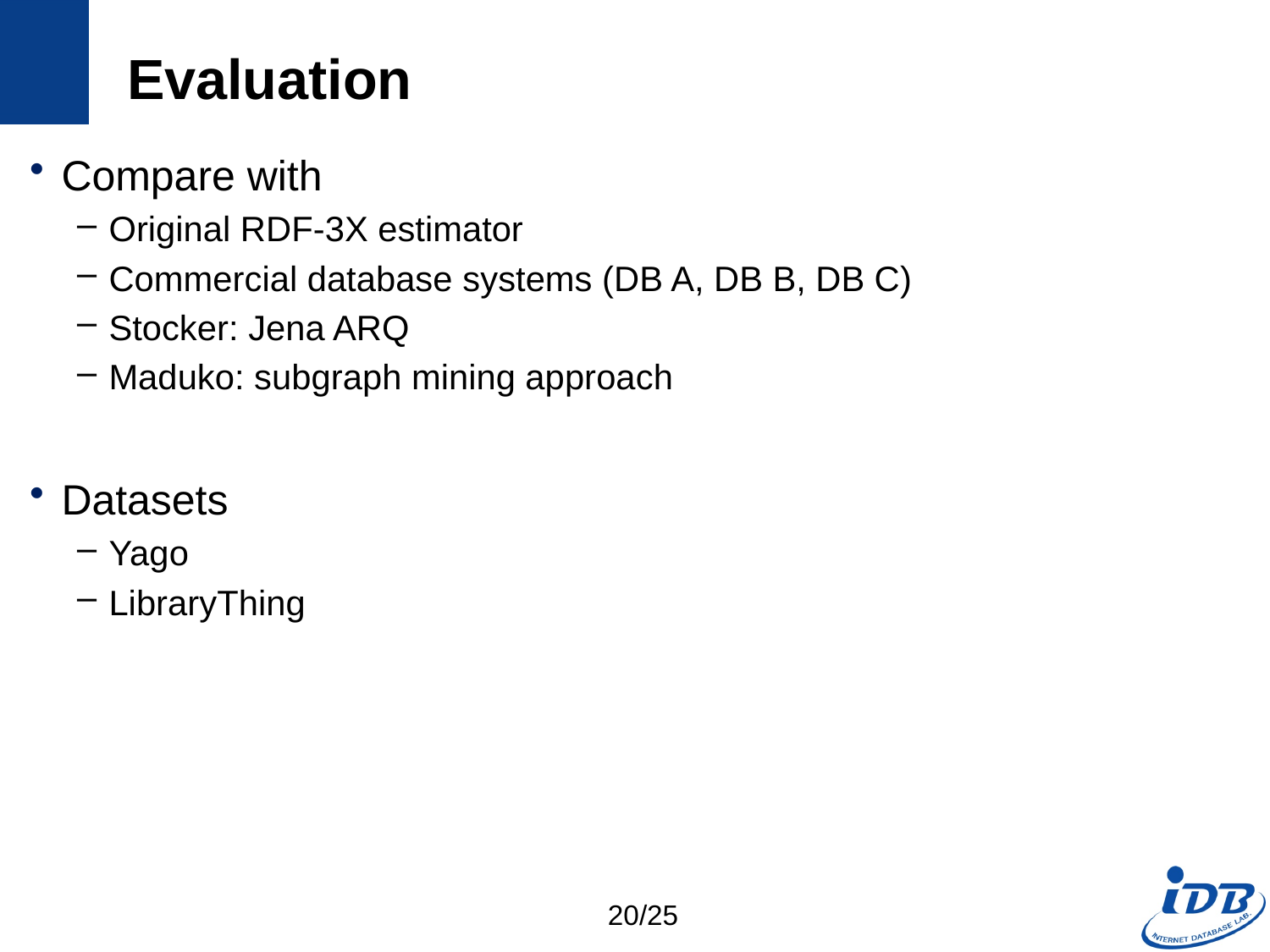

# Evaluation
Compare with
Original RDF-3X estimator
Commercial database systems (DB A, DB B, DB C)
Stocker: Jena ARQ
Maduko: subgraph mining approach

Datasets
Yago
LibraryThing
20/25